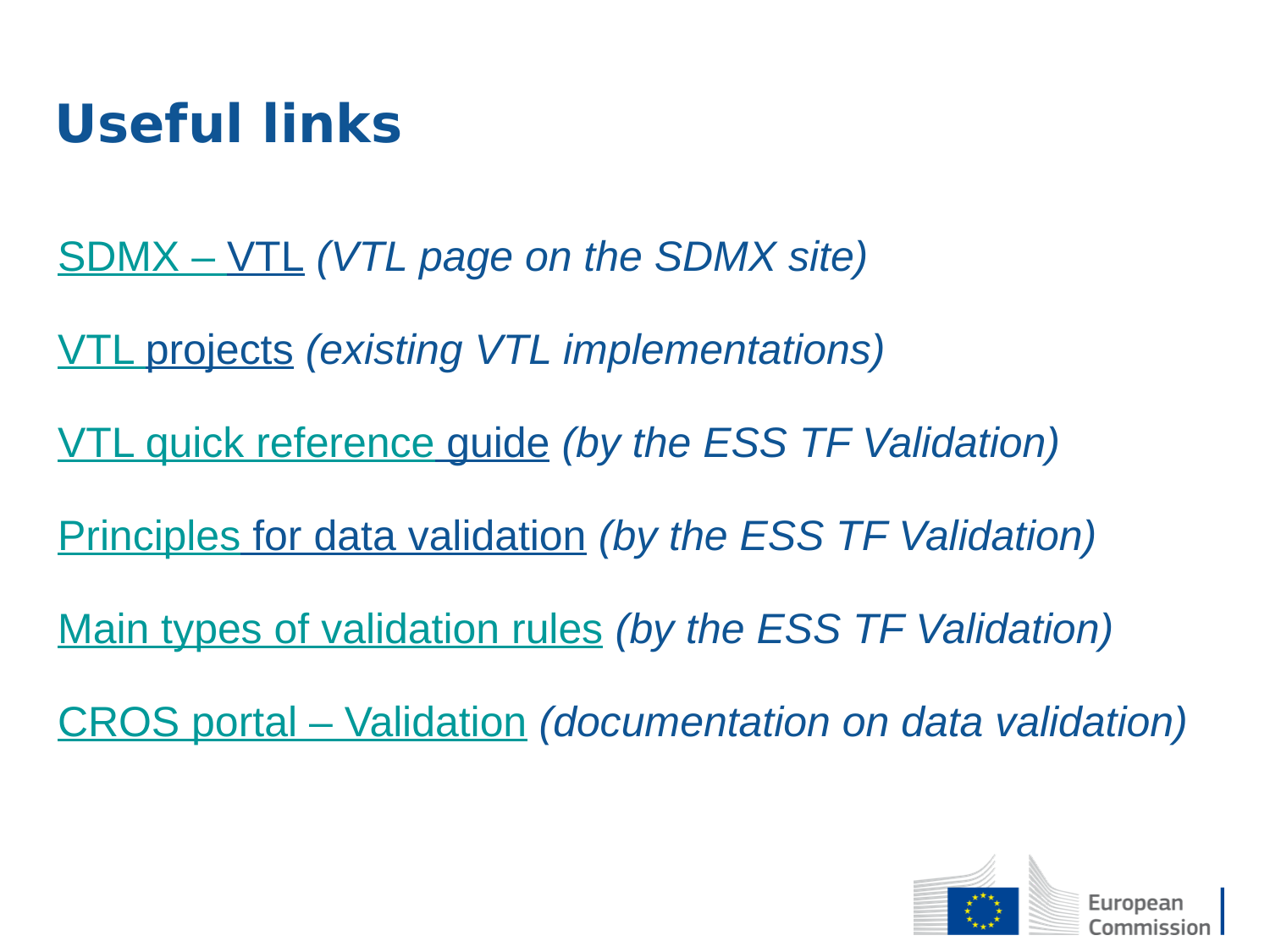

# Useful links
SDMX – VTL (VTL page on the SDMX site)
VTL projects (existing VTL implementations)
VTL quick reference guide (by the ESS TF Validation)
Principles for data validation (by the ESS TF Validation)
Main types of validation rules (by the ESS TF Validation)
CROS portal – Validation (documentation on data validation)